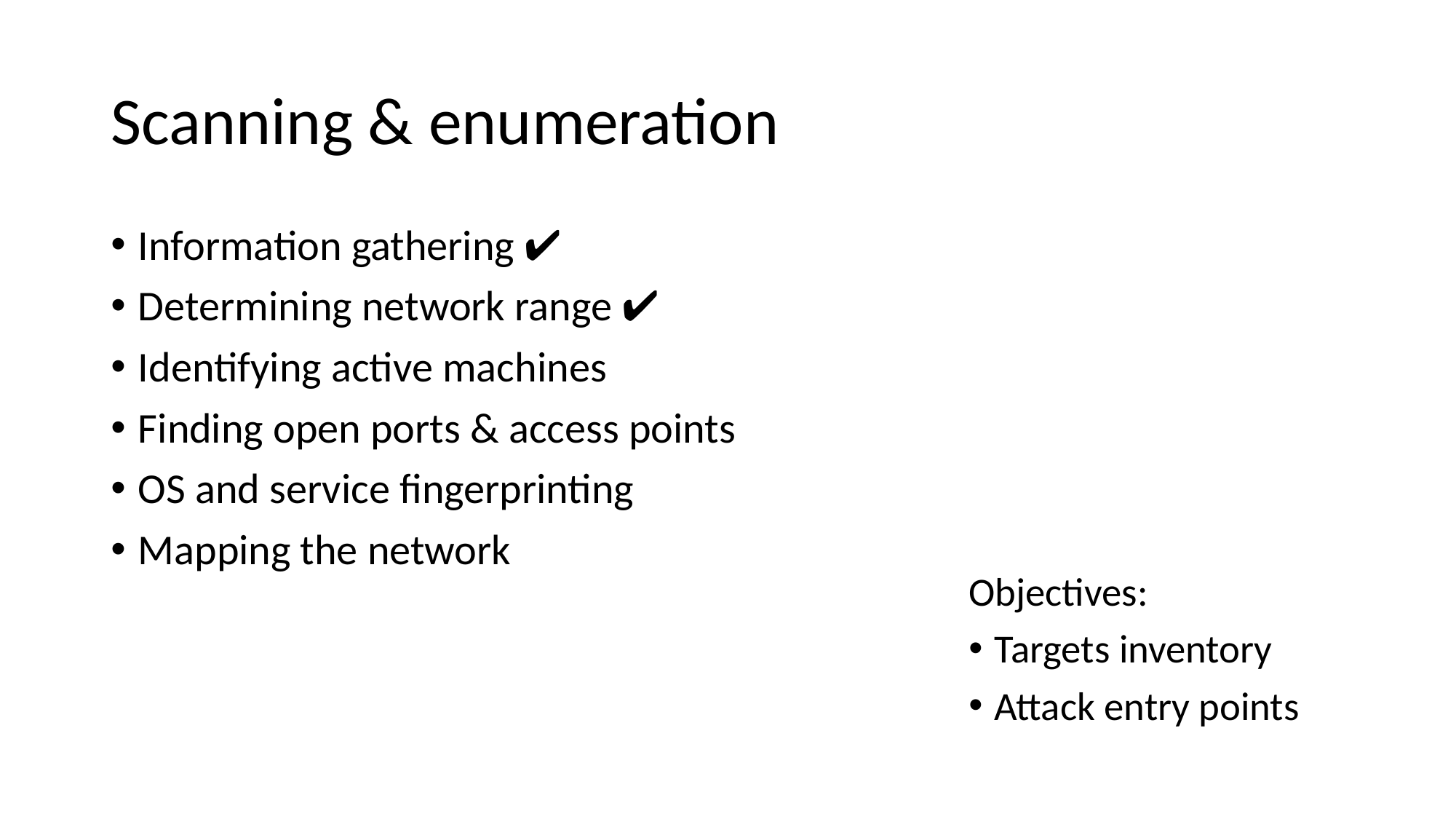

# Scanning & enumeration
Information gathering ✔️
Determining network range ✔️
Identifying active machines
Finding open ports & access points
OS and service fingerprinting
Mapping the network

Objectives:
Targets inventory
Attack entry points